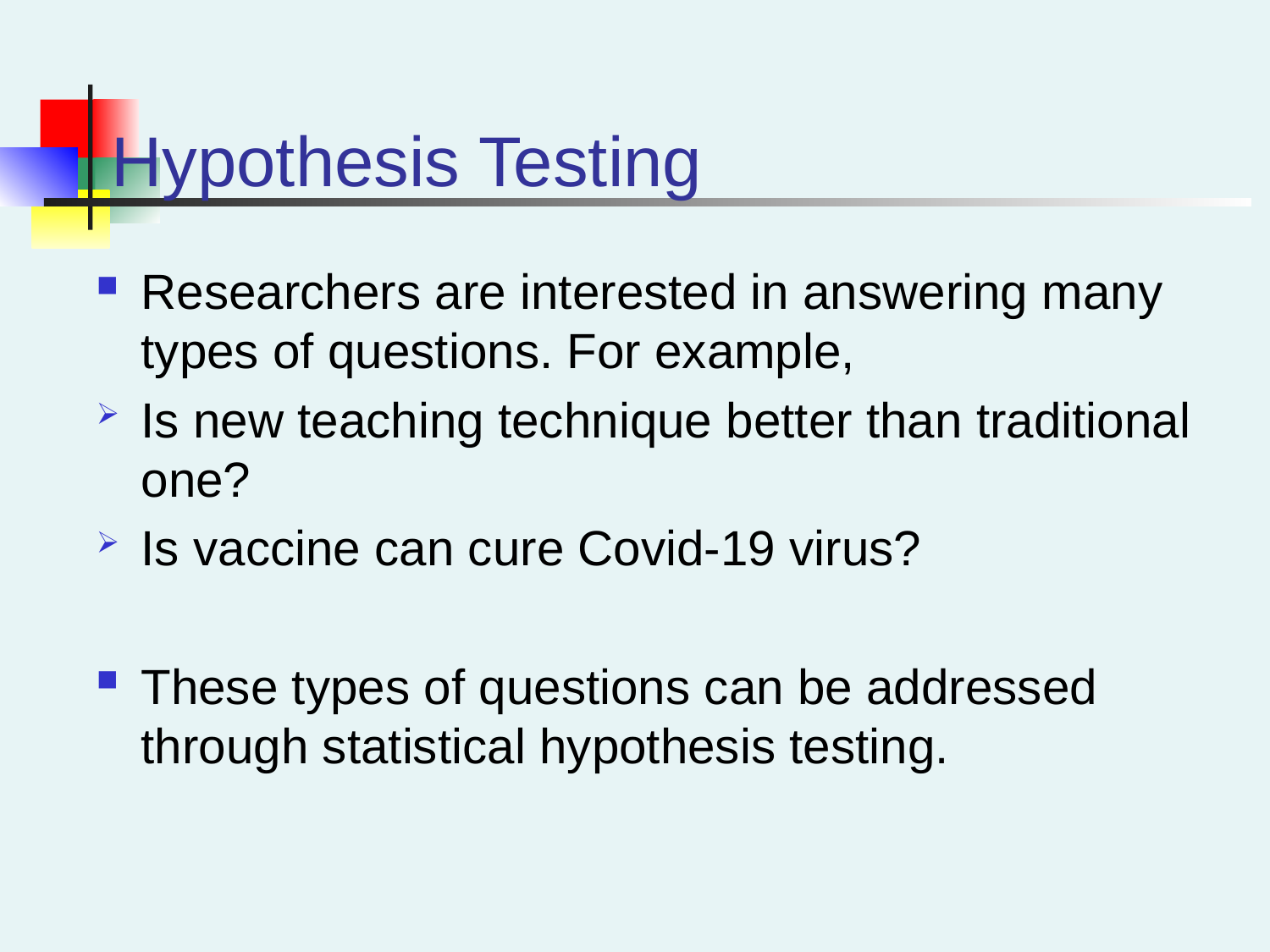

# Hypothesis Testing
Researchers are interested in answering many types of questions. For example,
Is new teaching technique better than traditional one?
Is vaccine can cure Covid-19 virus?

These types of questions can be addressed through statistical hypothesis testing.